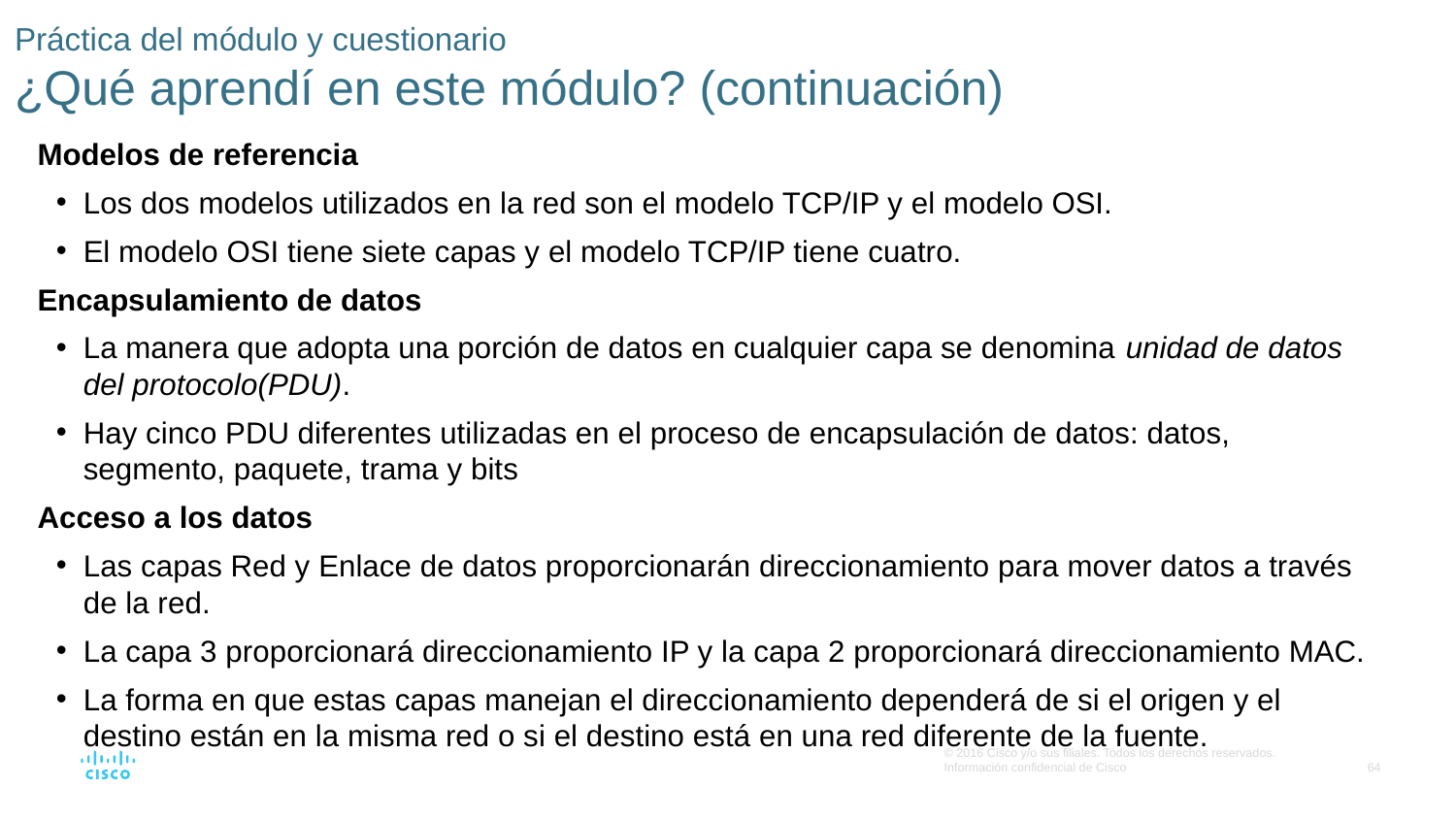

# Práctica del módulo y cuestionario ¿Qué aprendí en este módulo? (continuación)
Modelos de referencia
Los dos modelos utilizados en la red son el modelo TCP/IP y el modelo OSI.
El modelo OSI tiene siete capas y el modelo TCP/IP tiene cuatro.
Encapsulamiento de datos
La manera que adopta una porción de datos en cualquier capa se denomina unidad de datos del protocolo(PDU).
Hay cinco PDU diferentes utilizadas en el proceso de encapsulación de datos: datos, segmento, paquete, trama y bits
Acceso a los datos
Las capas Red y Enlace de datos proporcionarán direccionamiento para mover datos a través de la red.
La capa 3 proporcionará direccionamiento IP y la capa 2 proporcionará direccionamiento MAC.
La forma en que estas capas manejan el direccionamiento dependerá de si el origen y el destino están en la misma red o si el destino está en una red diferente de la fuente.